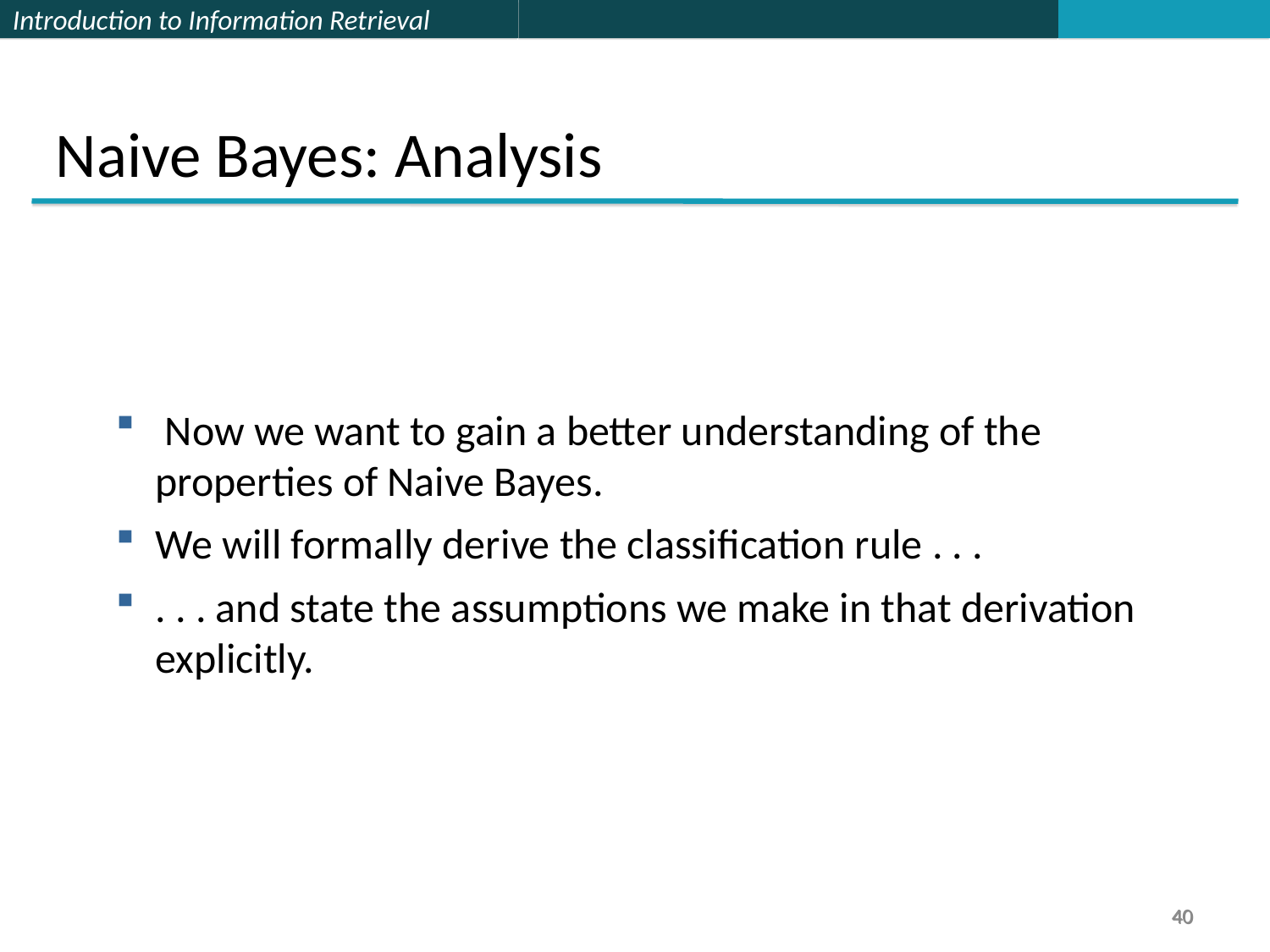

Naive Bayes: Analysis

 Now we want to gain a better understanding of the properties of Naive Bayes.
We will formally derive the classification rule . . .
. . . and state the assumptions we make in that derivation explicitly.
40
40